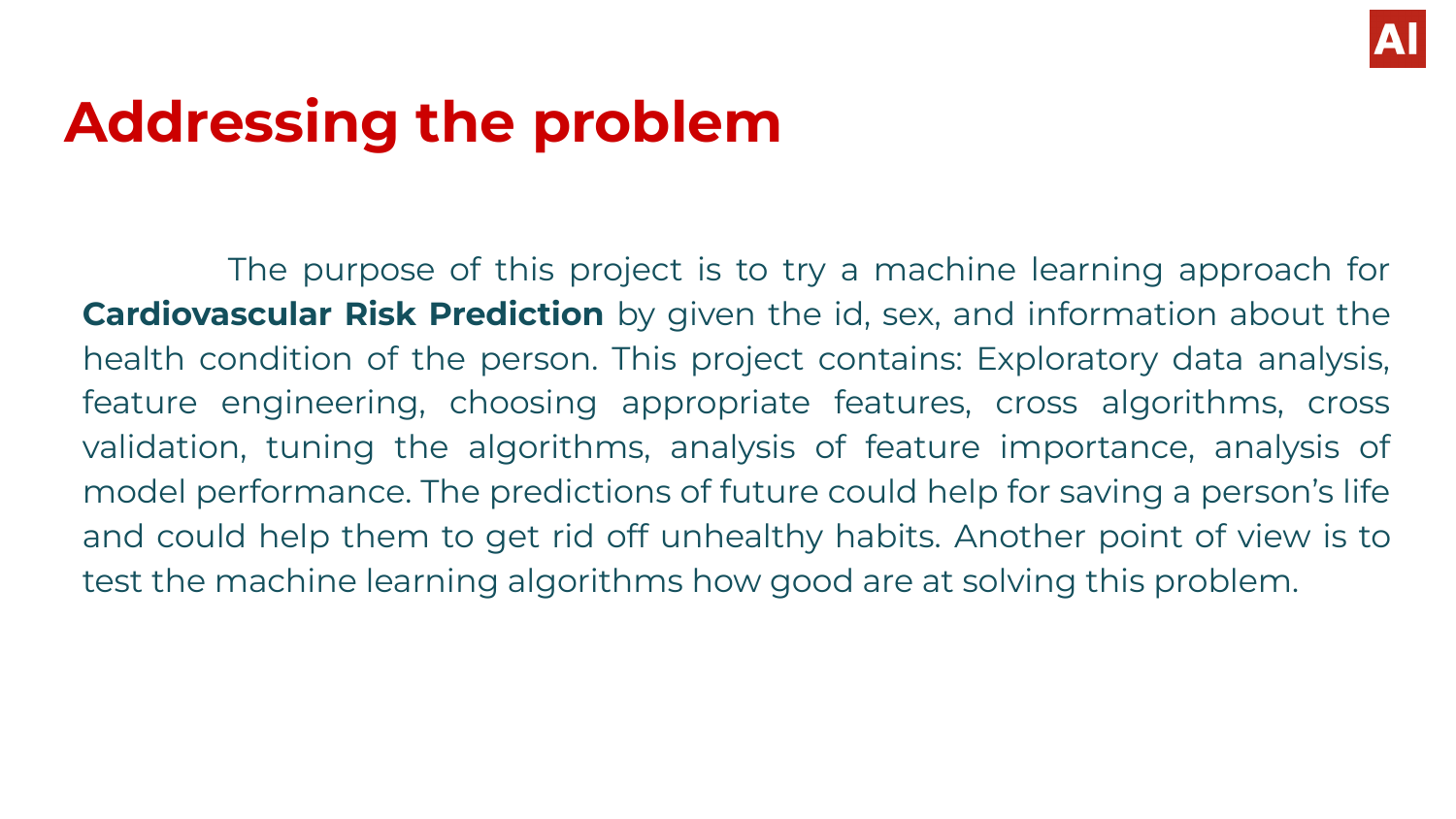

# Addressing the problem

	The purpose of this project is to try a machine learning approach for Cardiovascular Risk Prediction by given the id, sex, and information about the health condition of the person. This project contains: Exploratory data analysis, feature engineering, choosing appropriate features, cross algorithms, cross validation, tuning the algorithms, analysis of feature importance, analysis of model performance. The predictions of future could help for saving a person’s life and could help them to get rid off unhealthy habits. Another point of view is to test the machine learning algorithms how good are at solving this problem.